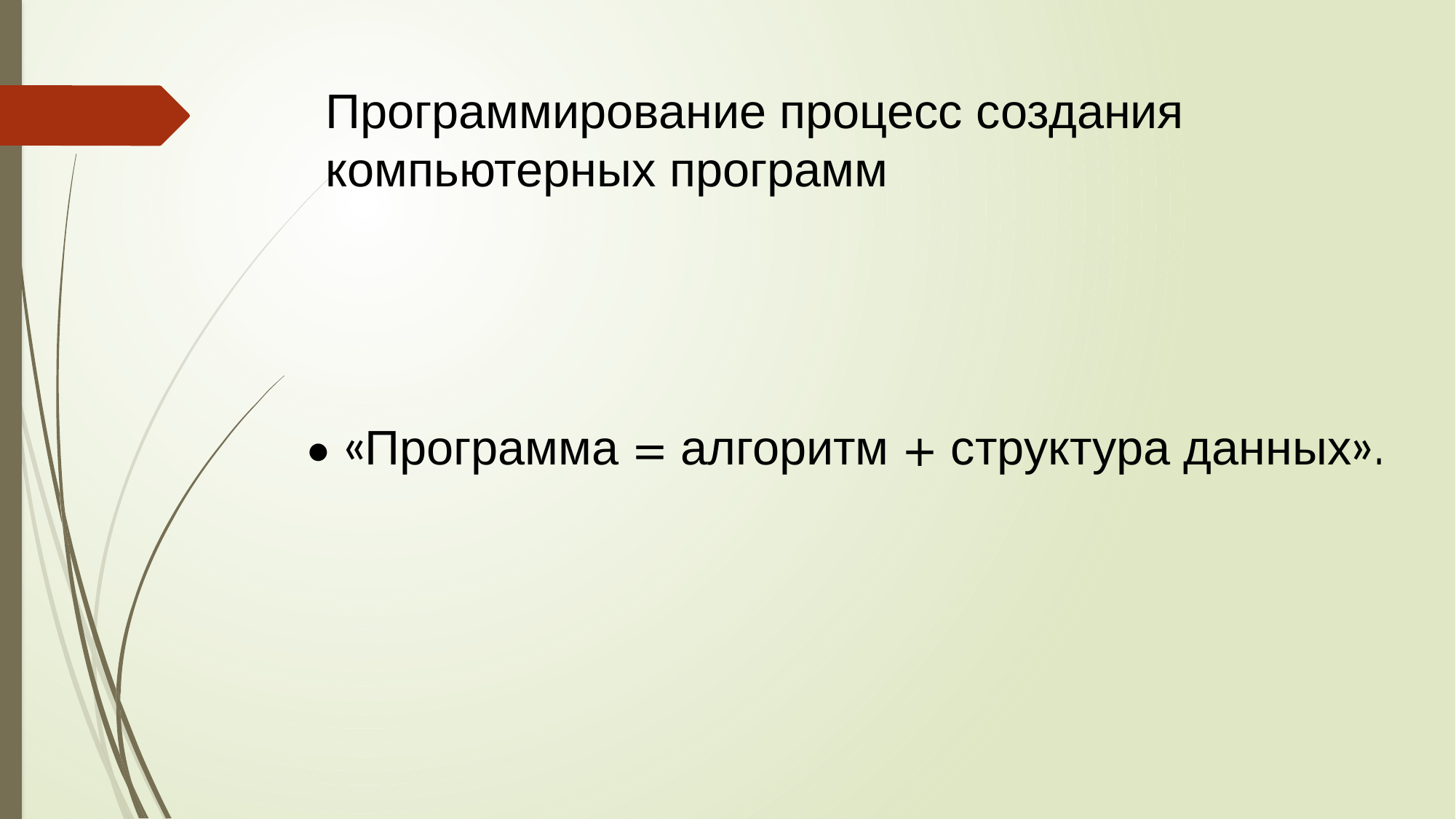

Программирование процесс создания компьютерных программ
• «Программа = алгоритм + структура данных».